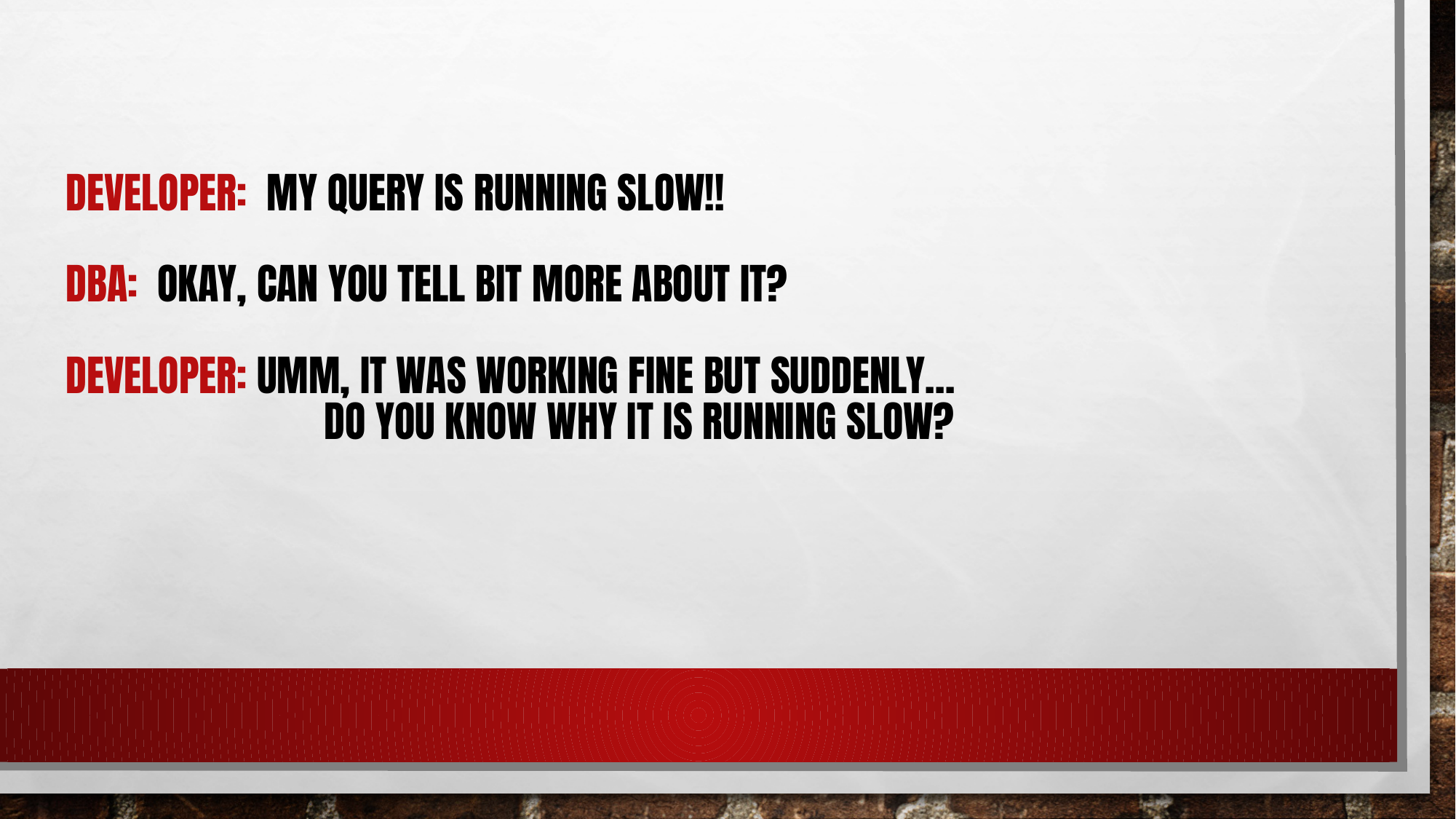

# Developer:  My query is running slow!! DBA:  okay, can you tell bit more about it? Developer: umm, IT was working fine but suddenly… Do you know why it is running slow?